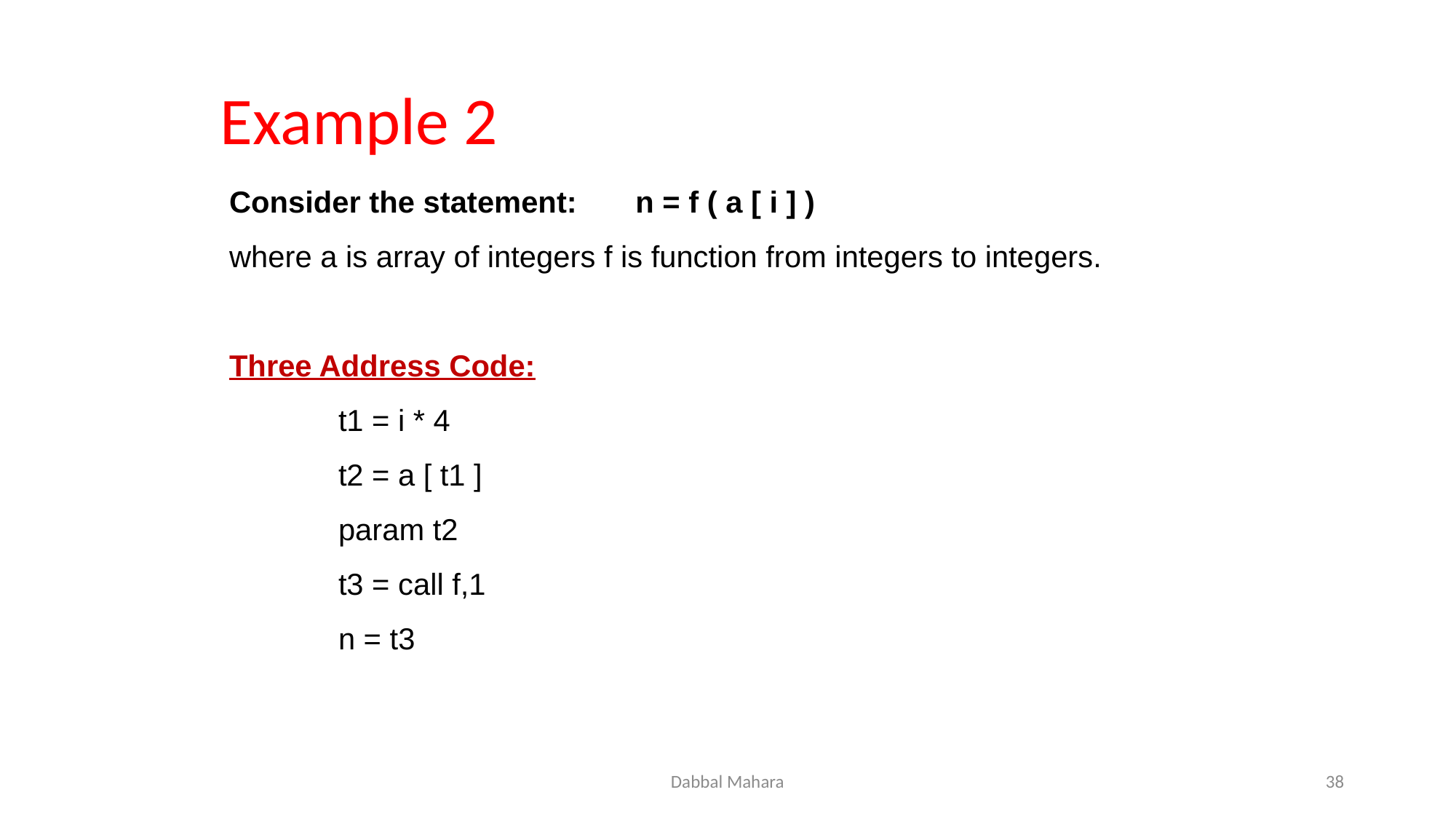

# Example 2
Consider the statement:       n = f ( a [ i ] )
where a is array of integers f is function from integers to integers.

Three Address Code:
  	t1 = i * 4
	t2 = a [ t1 ]
	param t2
	t3 = call f,1
	n = t3
Dabbal Mahara
38